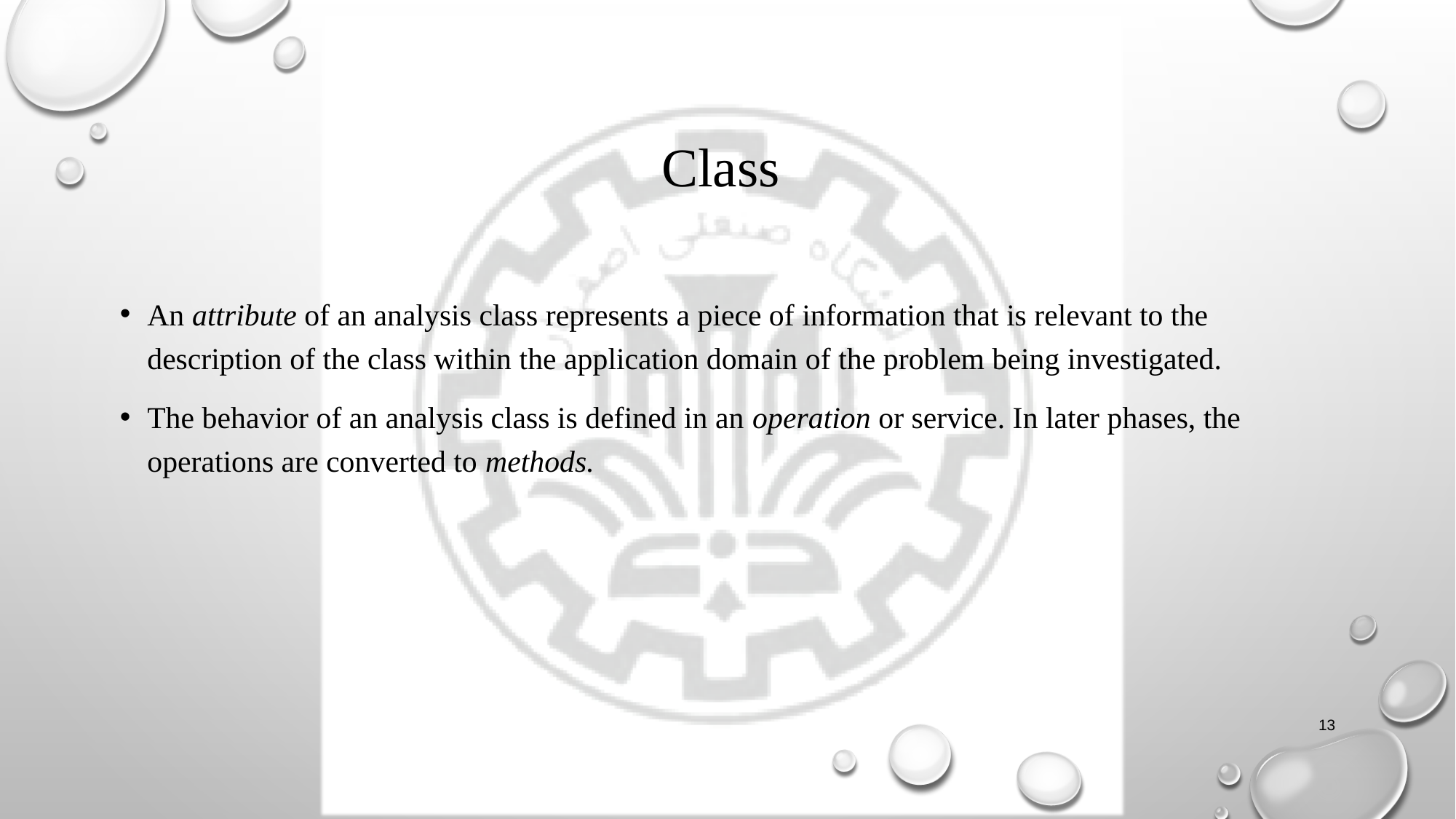

# Class
An attribute of an analysis class represents a piece of information that is relevant to the
description of the class within the application domain of the problem being investigated.
The behavior of an analysis class is defined in an operation or service. In later phases, the
operations are converted to methods.
13